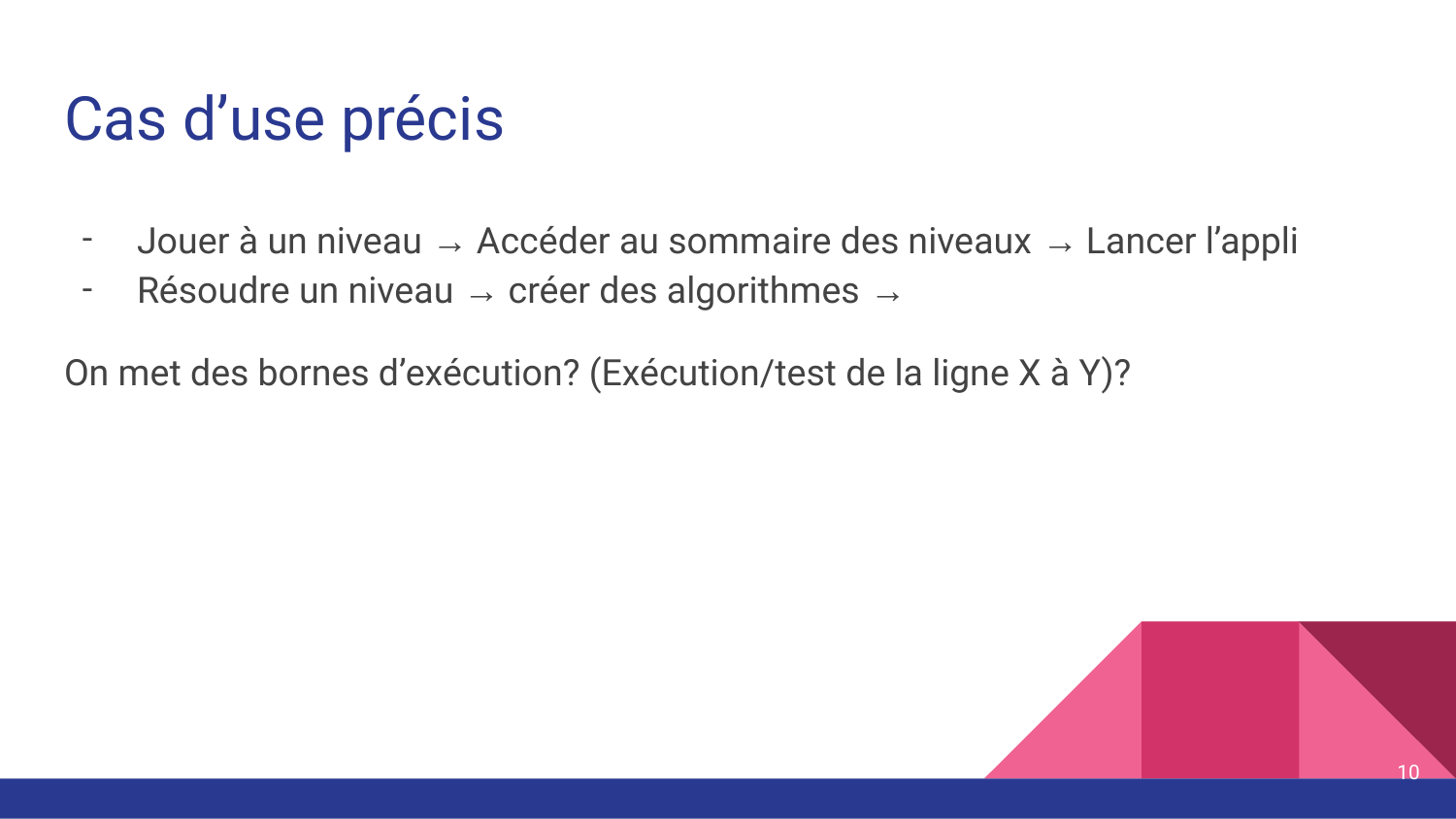

# Cas d’use précis
Jouer à un niveau → Accéder au sommaire des niveaux → Lancer l’appli
Résoudre un niveau → créer des algorithmes →
On met des bornes d’exécution? (Exécution/test de la ligne X à Y)?
10